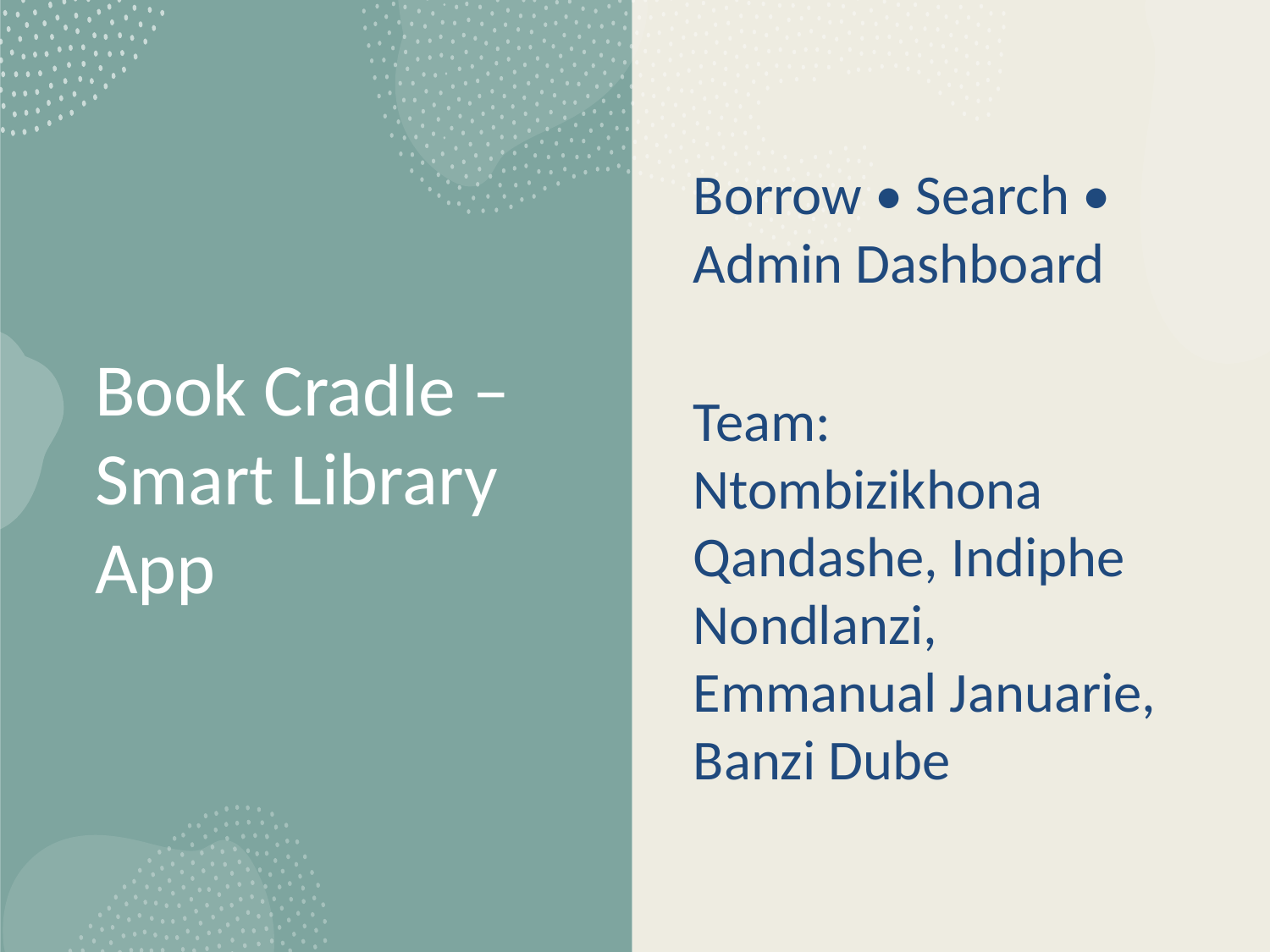

# Book Cradle – Smart Library App
Borrow • Search • Admin Dashboard

Team: Ntombizikhona Qandashe, Indiphe Nondlanzi, Emmanual Januarie, Banzi Dube